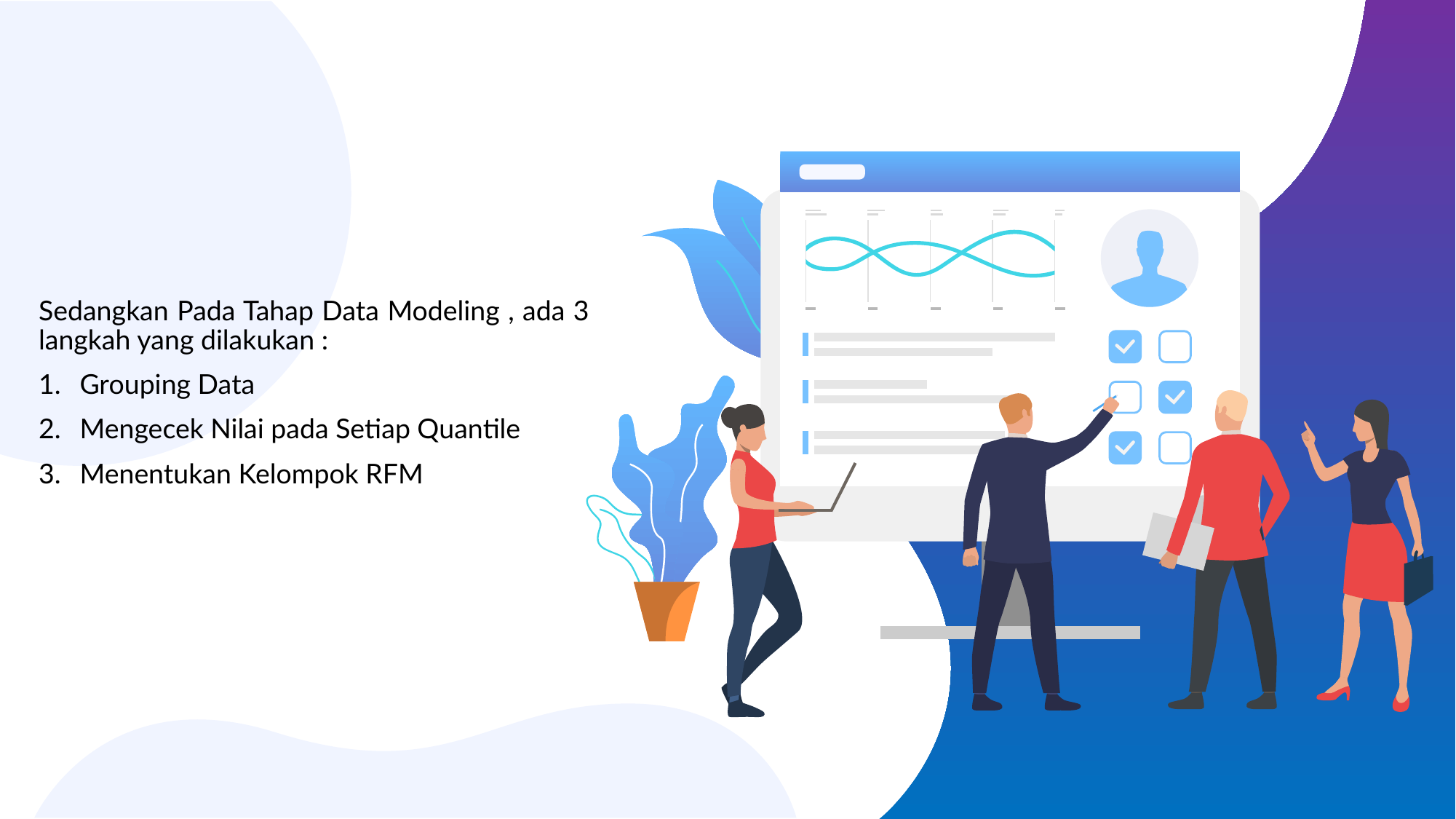

Sedangkan Pada Tahap Data Modeling , ada 3 langkah yang dilakukan :
Grouping Data
Mengecek Nilai pada Setiap Quantile
Menentukan Kelompok RFM